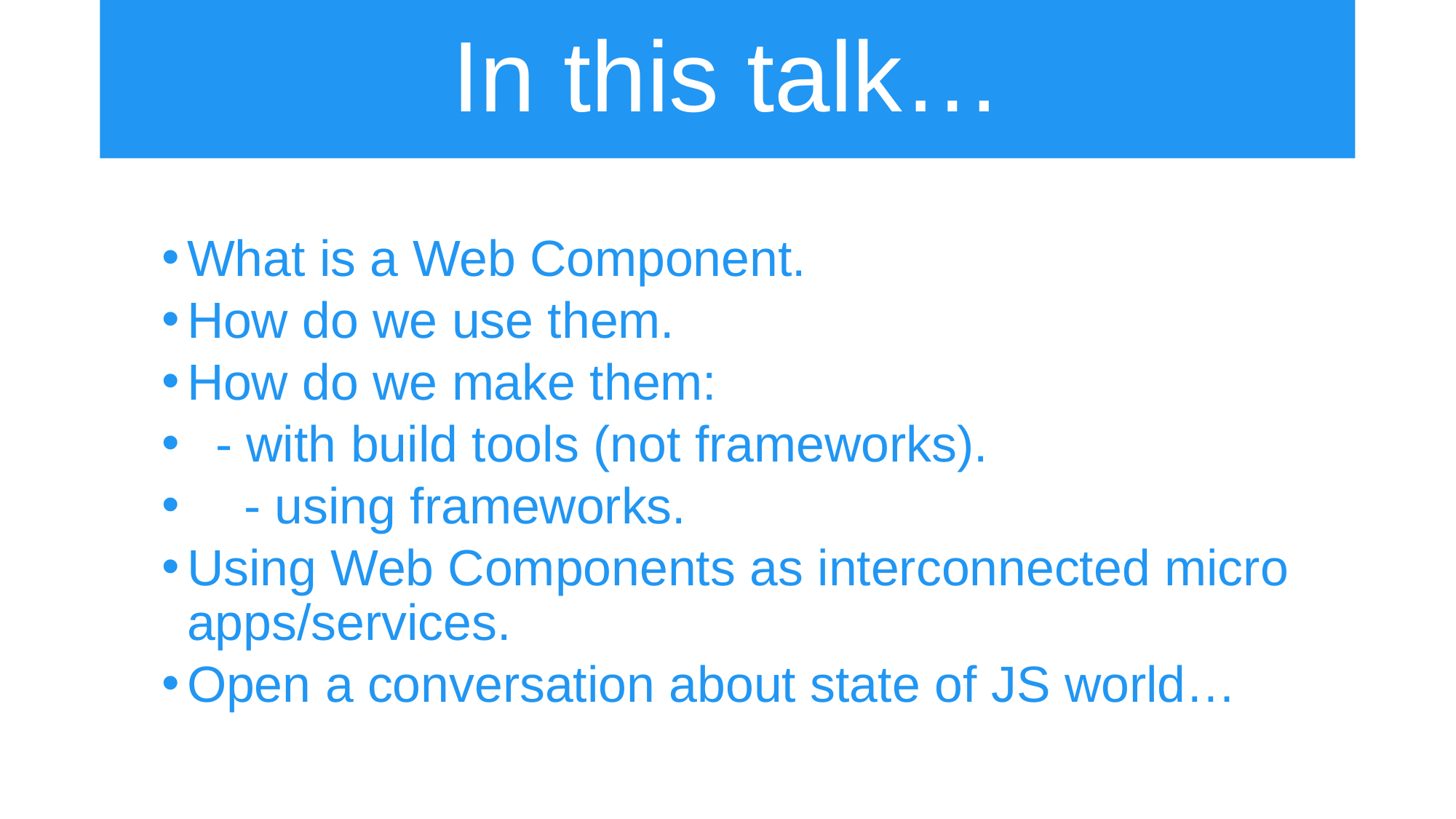

# In this talk…

What is a Web Component.
How do we use them.
How do we make them:
	  - with build tools (not frameworks).
    - using frameworks.
Using Web Components as interconnected micro apps/services.
Open a conversation about state of JS world…